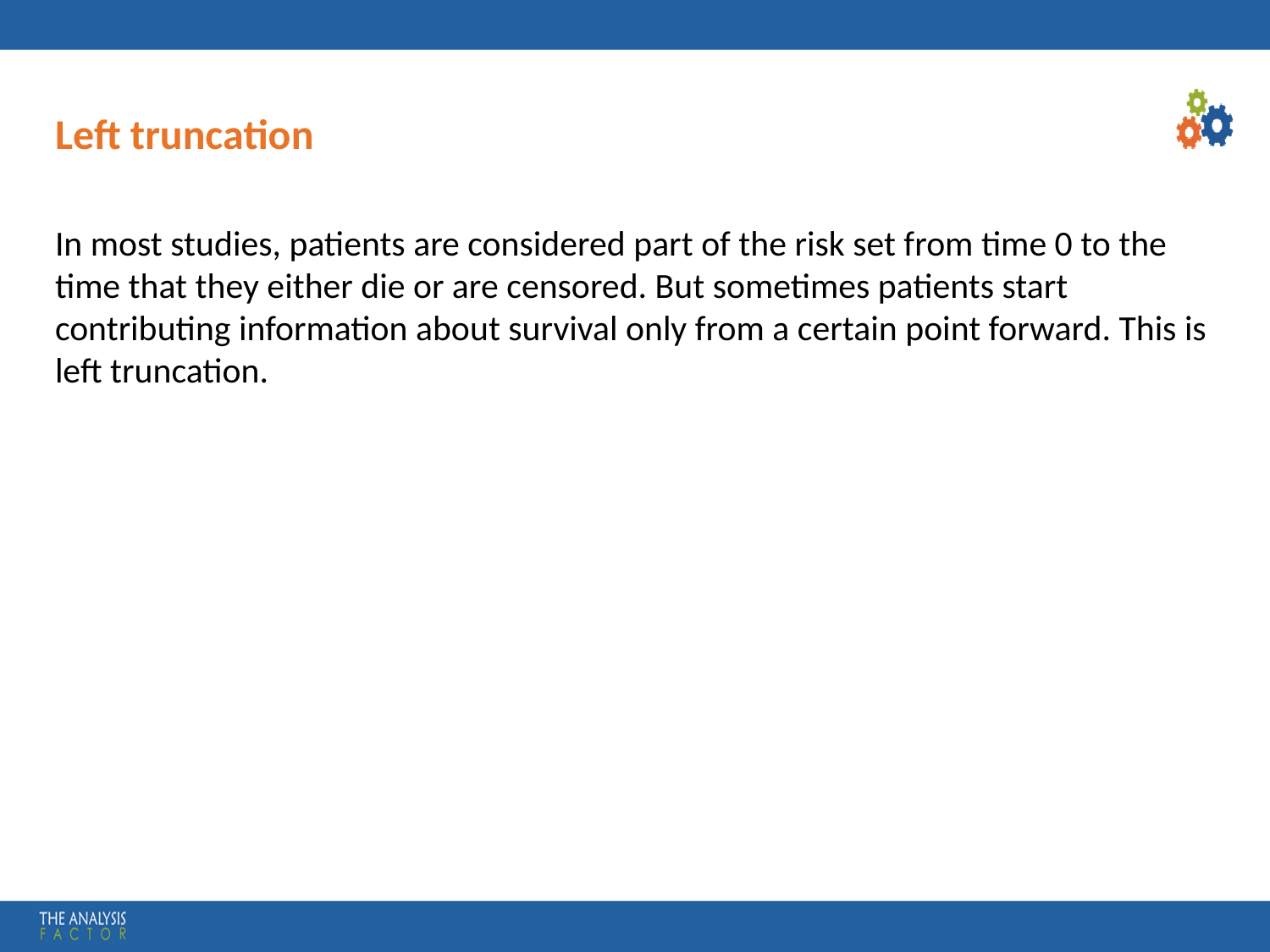

# Left truncation
In most studies, patients are considered part of the risk set from time 0 to the time that they either die or are censored. But sometimes patients start contributing information about survival only from a certain point forward. This is left truncation.